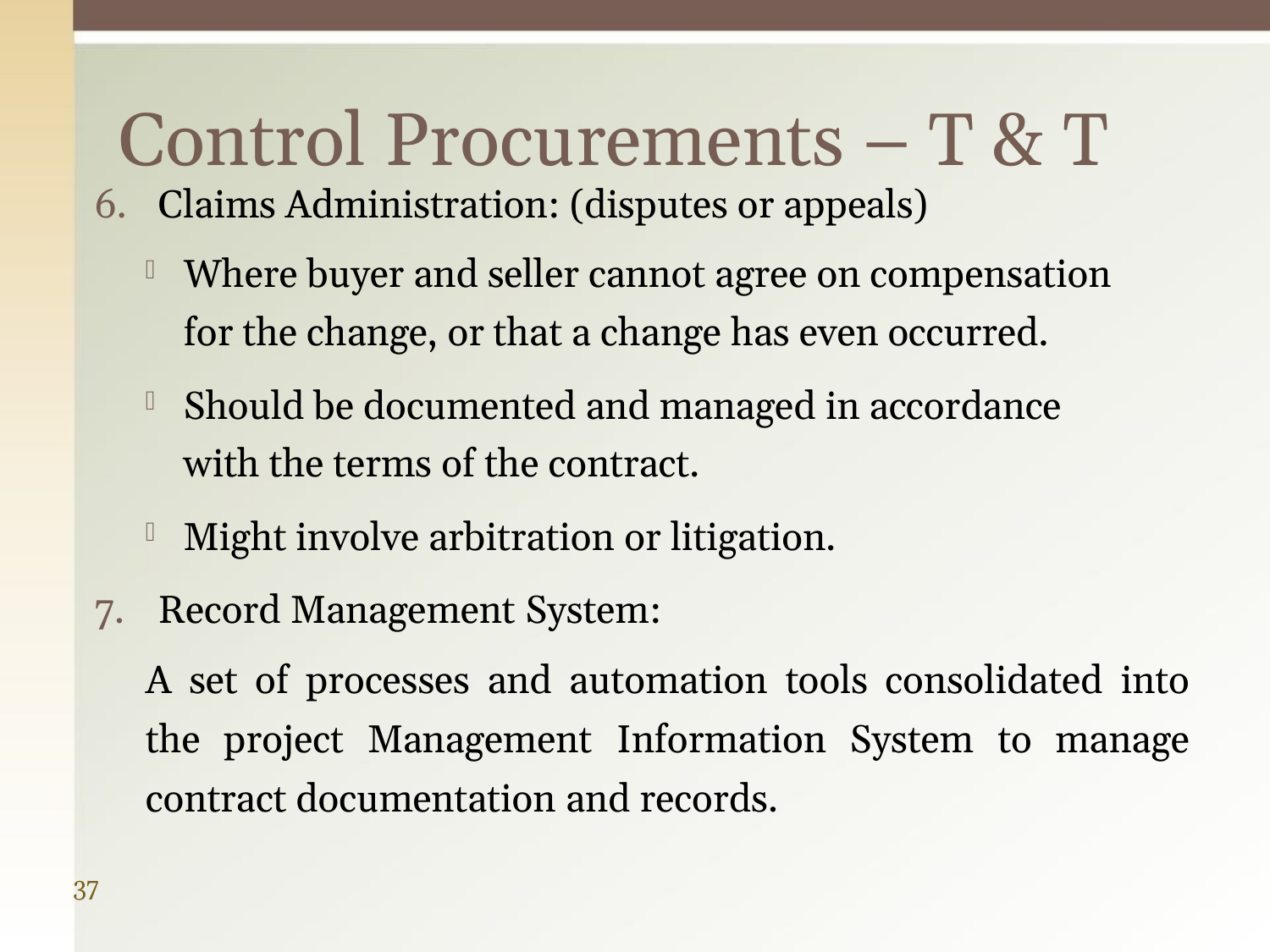

# Control Procurements – T & T
Claims Administration: (disputes or appeals)
Where buyer and seller cannot agree on compensation for the change, or that a change has even occurred.
Should be documented and managed in accordance with the terms of the contract.
Might involve arbitration or litigation.
Record Management System:
A set of processes and automation tools consolidated into the project Management Information System to manage contract documentation and records.
37